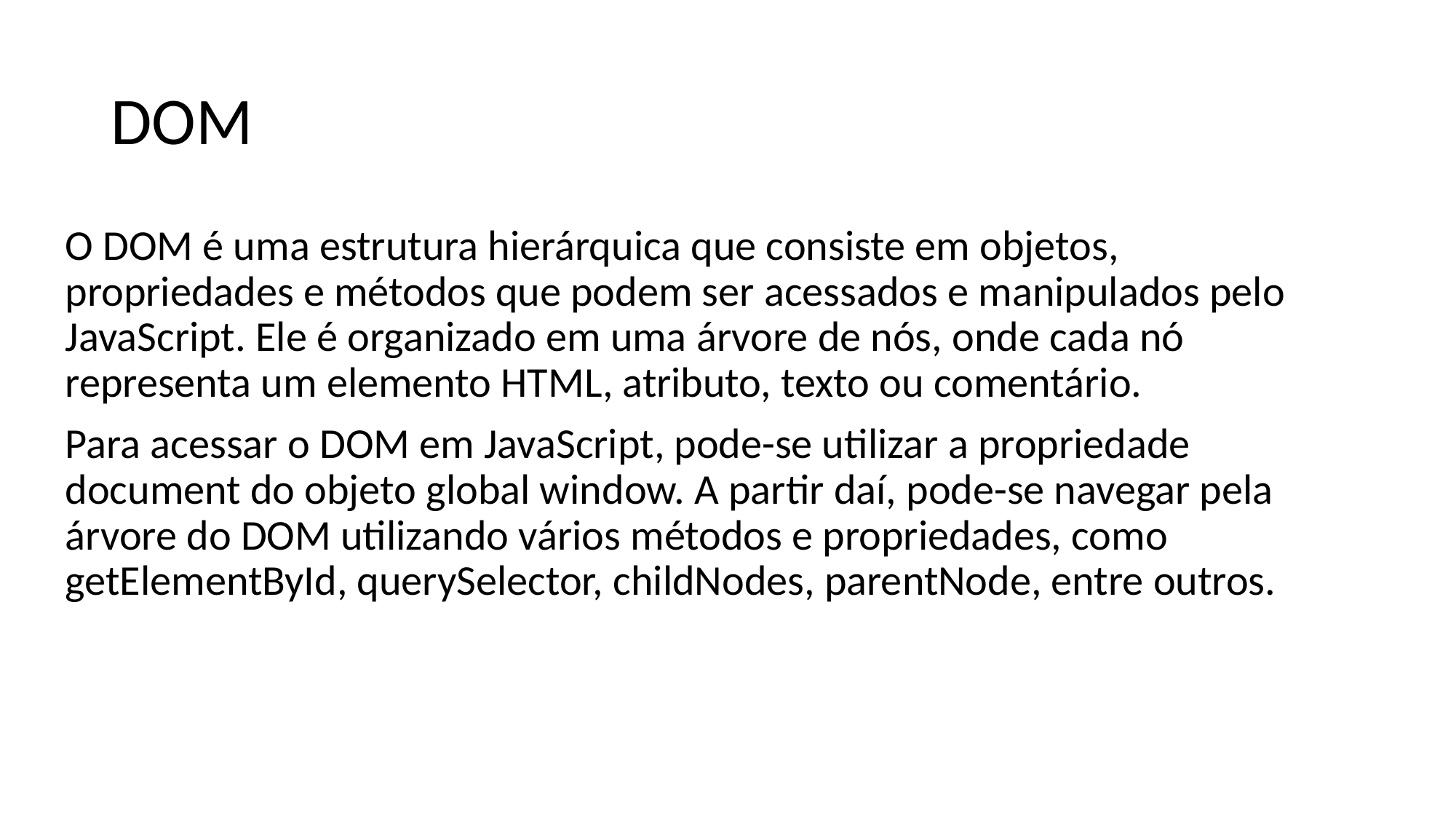

# DOM
O DOM é uma estrutura hierárquica que consiste em objetos, propriedades e métodos que podem ser acessados e manipulados pelo JavaScript. Ele é organizado em uma árvore de nós, onde cada nó representa um elemento HTML, atributo, texto ou comentário.
Para acessar o DOM em JavaScript, pode-se utilizar a propriedade document do objeto global window. A partir daí, pode-se navegar pela árvore do DOM utilizando vários métodos e propriedades, como getElementById, querySelector, childNodes, parentNode, entre outros.